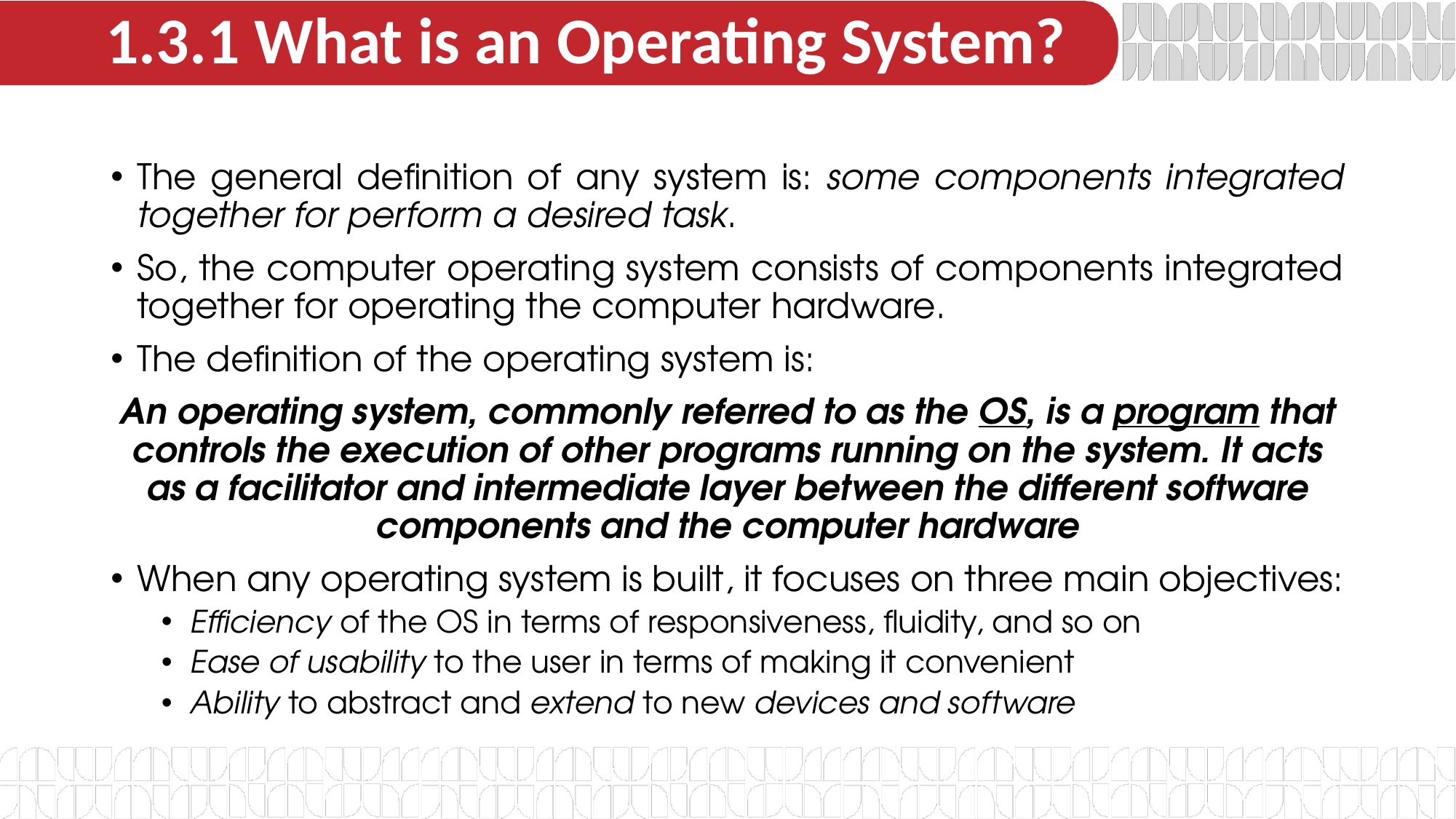

# 1.3.1 What is an Operating System?
The general definition of any system is: some components integrated together for perform a desired task.
So, the computer operating system consists of components integrated together for operating the computer hardware.
The definition of the operating system is:
An operating system, commonly referred to as the OS, is a program that controls the execution of other programs running on the system. It acts as a facilitator and intermediate layer between the different software components and the computer hardware
When any operating system is built, it focuses on three main objectives:
Efficiency of the OS in terms of responsiveness, fluidity, and so on
Ease of usability to the user in terms of making it convenient
Ability to abstract and extend to new devices and software